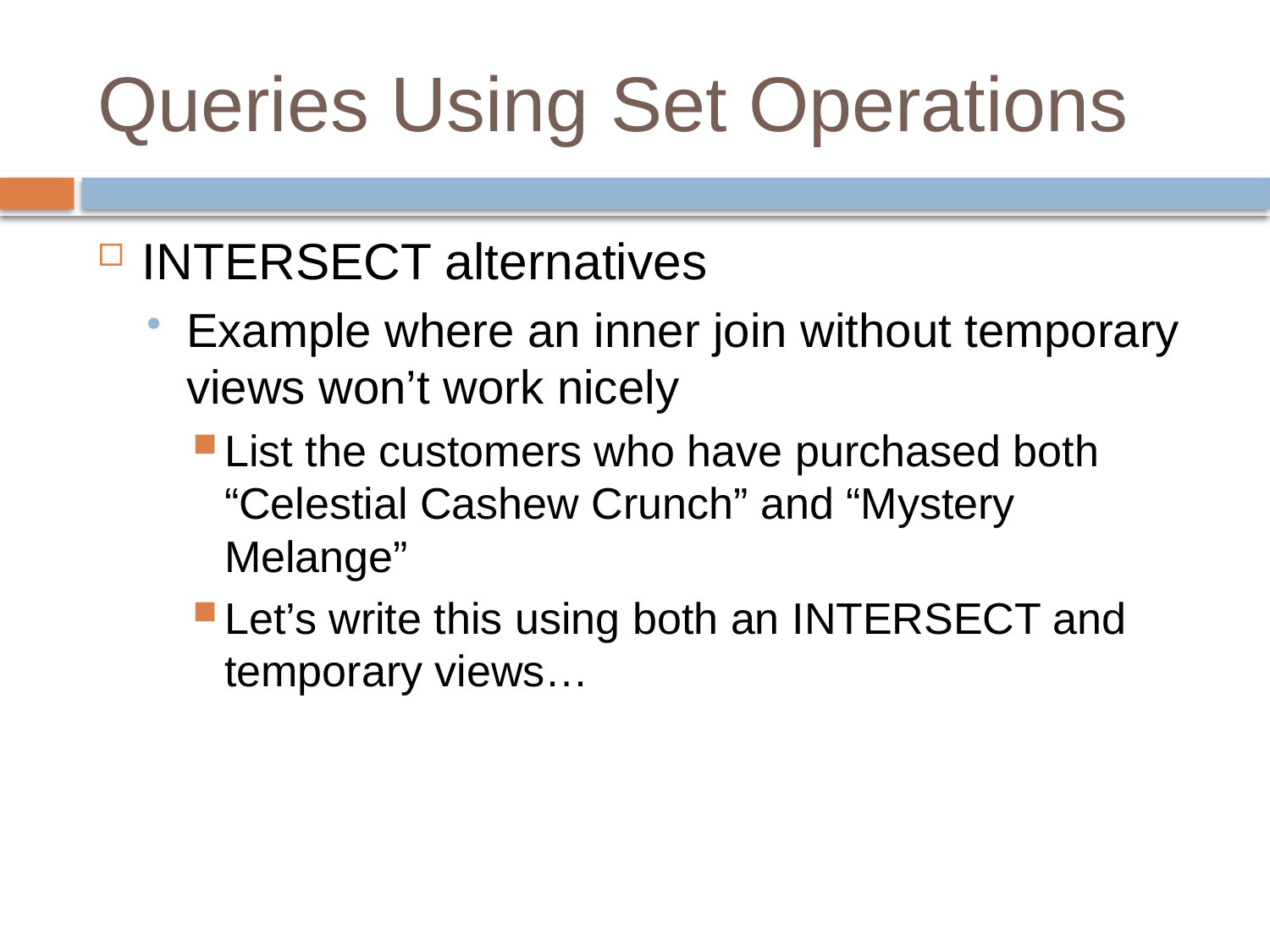

# Queries Using Set Operations
INTERSECT alternatives
Example where an inner join without temporary views won’t work nicely
List the customers who have purchased both “Celestial Cashew Crunch” and “Mystery Melange”
Let’s write this using both an INTERSECT and temporary views…